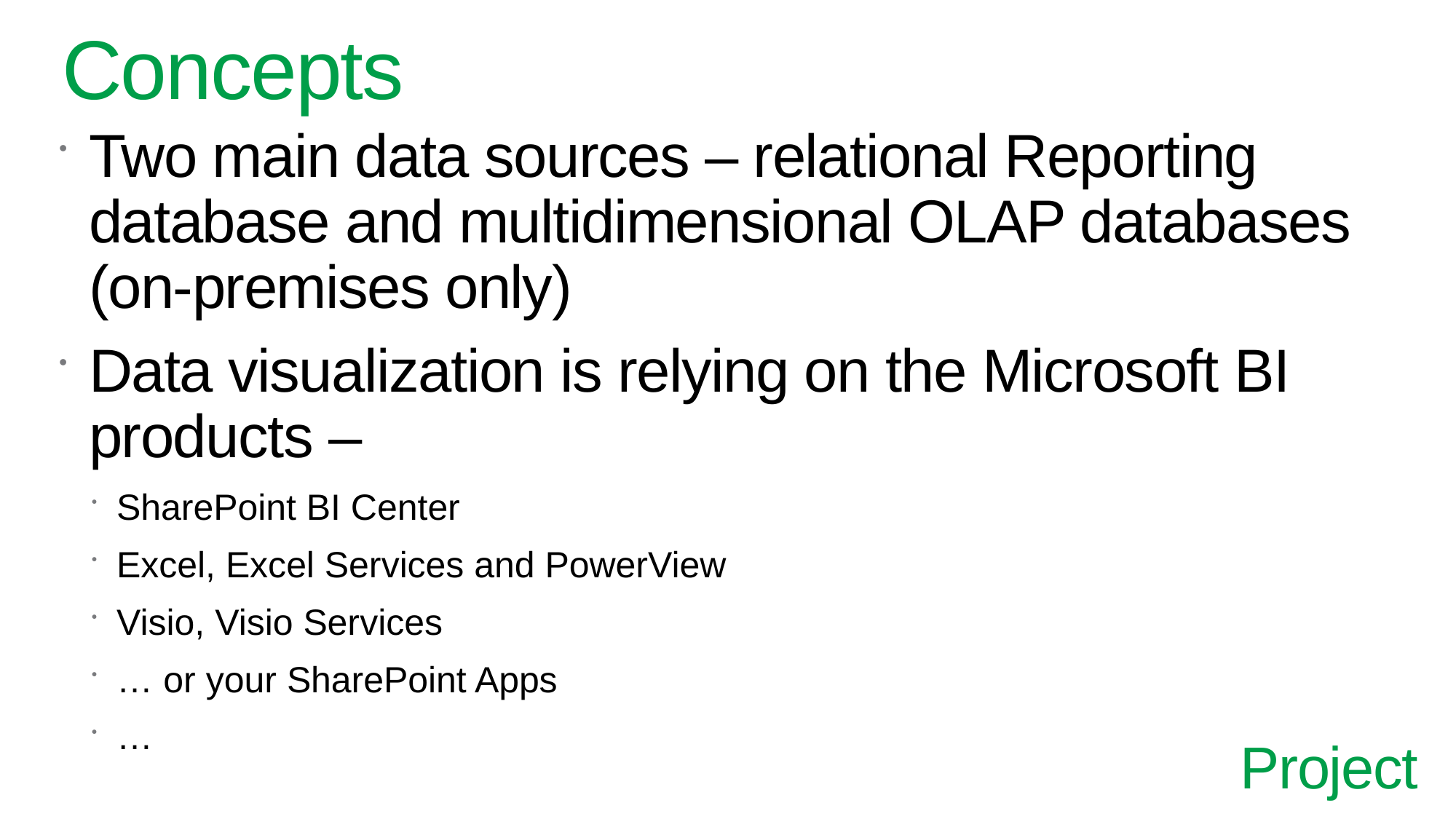

# Concepts
Two main data sources – relational Reporting database and multidimensional OLAP databases (on-premises only)
Data visualization is relying on the Microsoft BI products –
SharePoint BI Center
Excel, Excel Services and PowerView
Visio, Visio Services
… or your SharePoint Apps
…